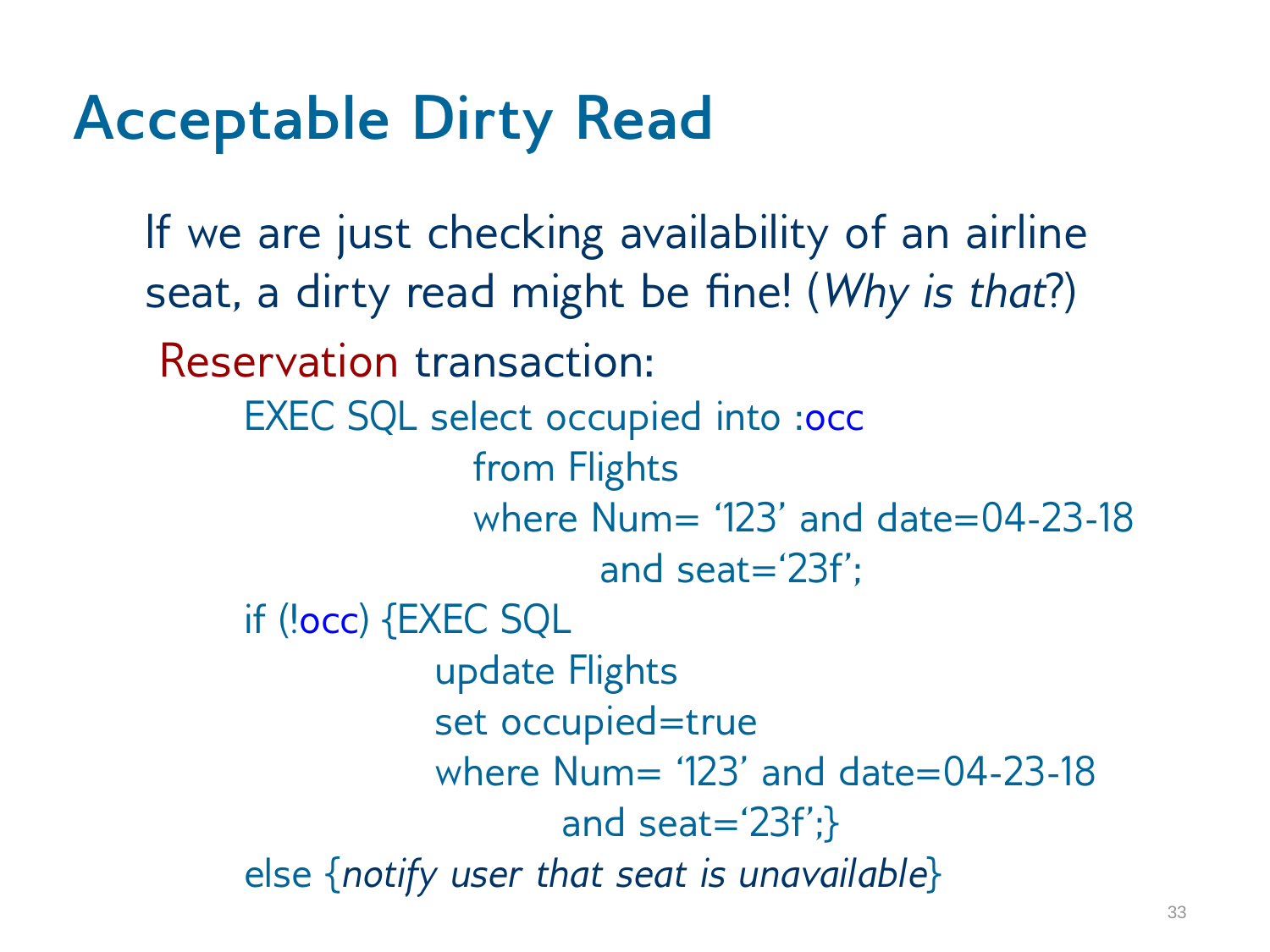

# Acceptable Dirty Read
	If we are just checking availability of an airline seat, a dirty read might be fine! (Why is that?)
	 Reservation transaction:

EXEC SQL select occupied into :occ
                  from Flights
                  where Num= ‘123’ and date=04-23-18
                            and seat=‘23f’;
if (!occ) {EXEC SQL
               update Flights
               set occupied=true
               where Num= ‘123’ and date=04-23-18
                         and seat=‘23f’;}
else {notify user that seat is unavailable}

33